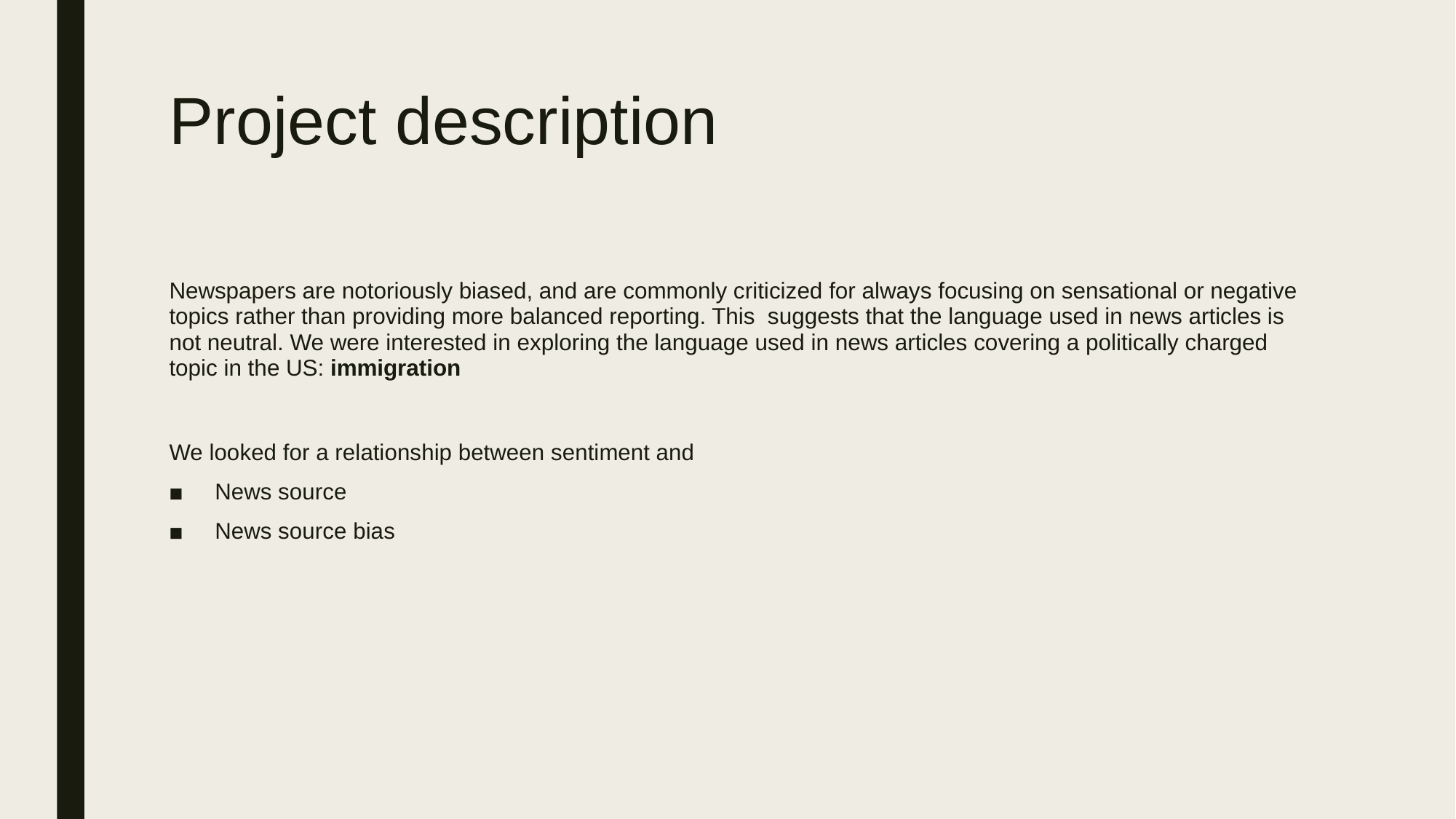

# Project description
Newspapers are notoriously biased, and are commonly criticized for always focusing on sensational or negative topics rather than providing more balanced reporting. This  suggests that the language used in news articles is not neutral. We were interested in exploring the language used in news articles covering a politically charged topic in the US: immigration

We looked for a relationship between sentiment and
News source
News source bias